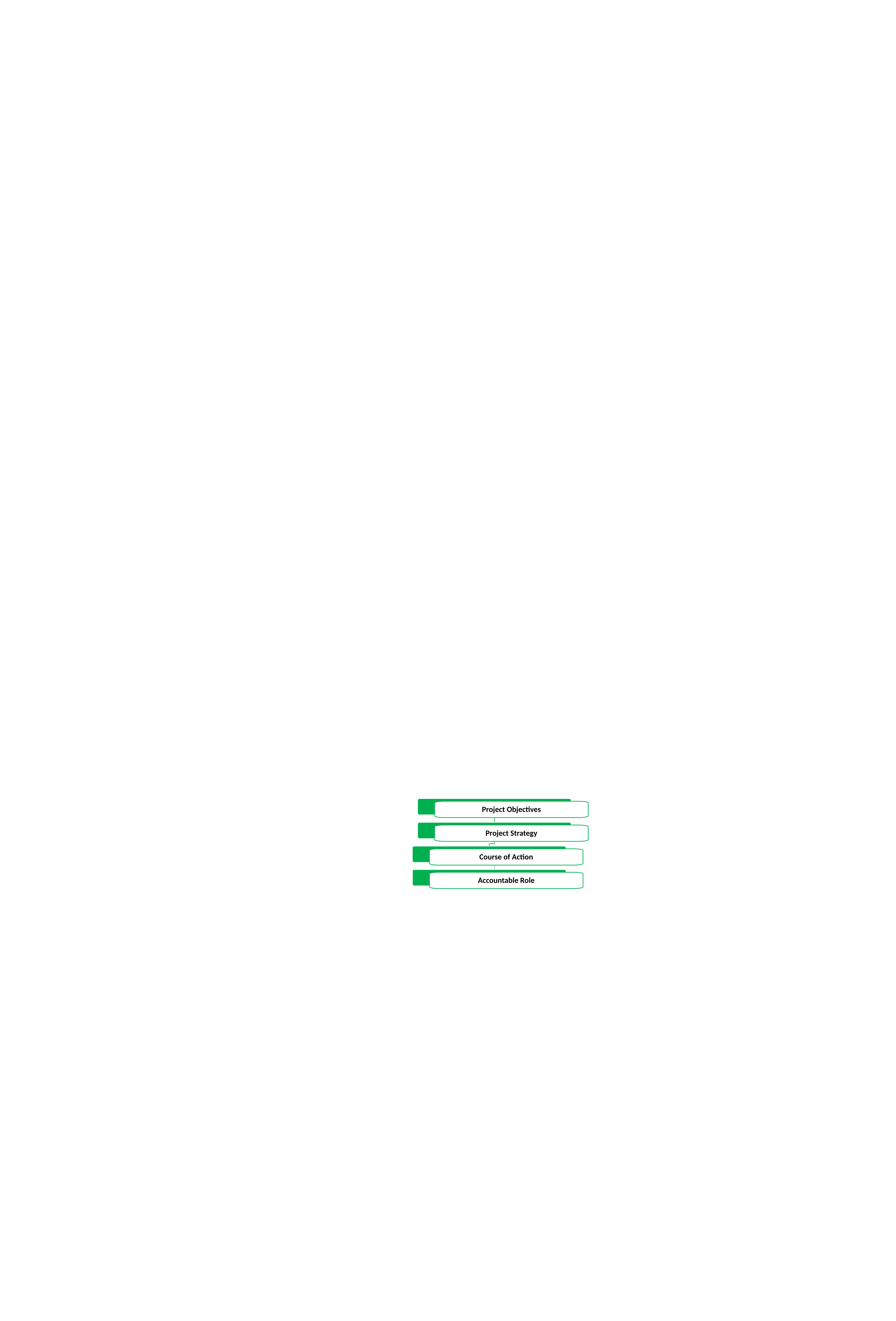

Project Objectives

Project Strategy

Course of Action

Accountable Role